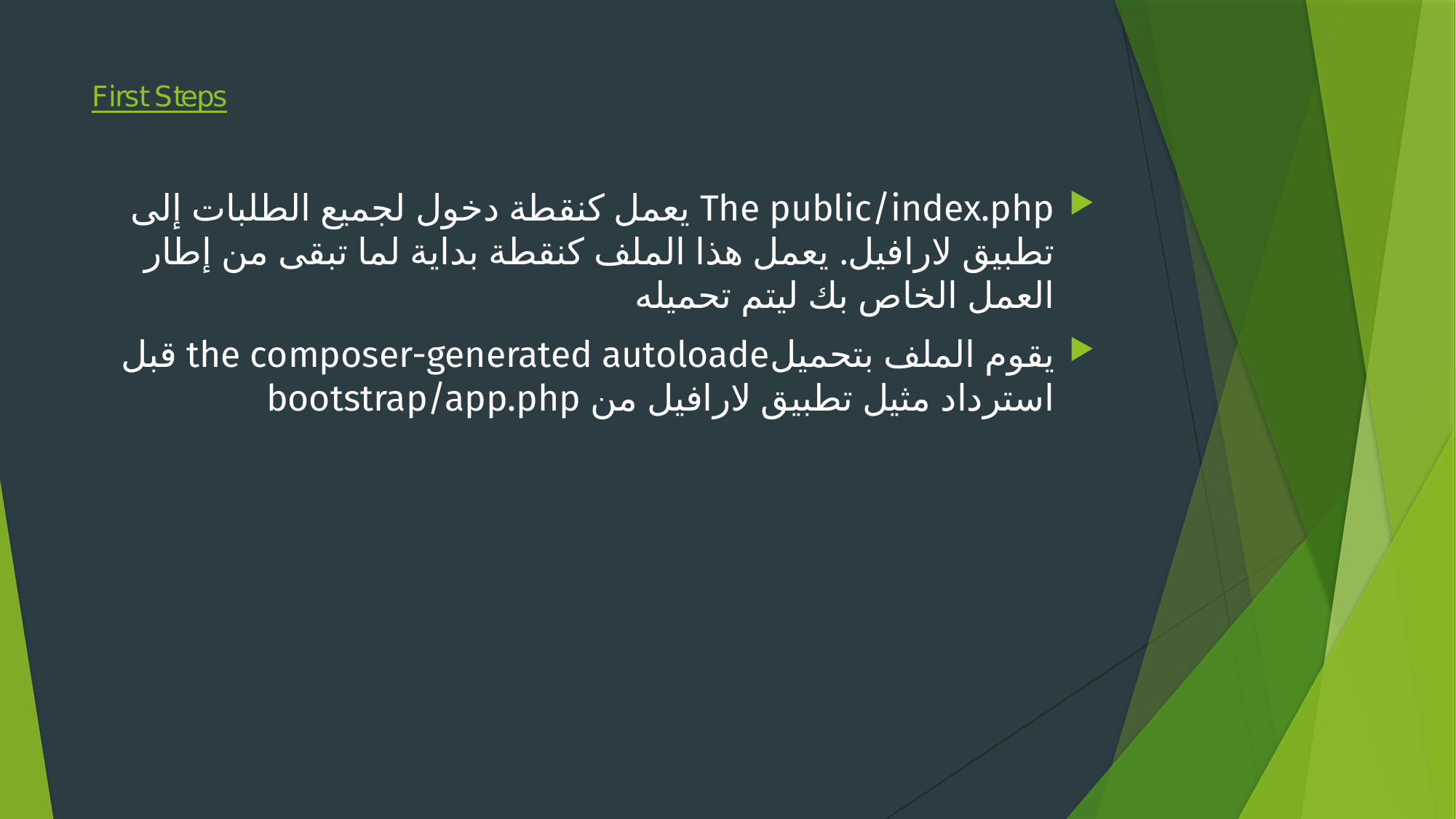

# First Steps
The public/index.php يعمل كنقطة دخول لجميع الطلبات إلى تطبيق لارافيل. يعمل هذا الملف كنقطة بداية لما تبقى من إطار العمل الخاص بك ليتم تحميله
يقوم الملف بتحميلthe composer-generated autoloade قبل استرداد مثيل تطبيق لارافيل من bootstrap/app.php